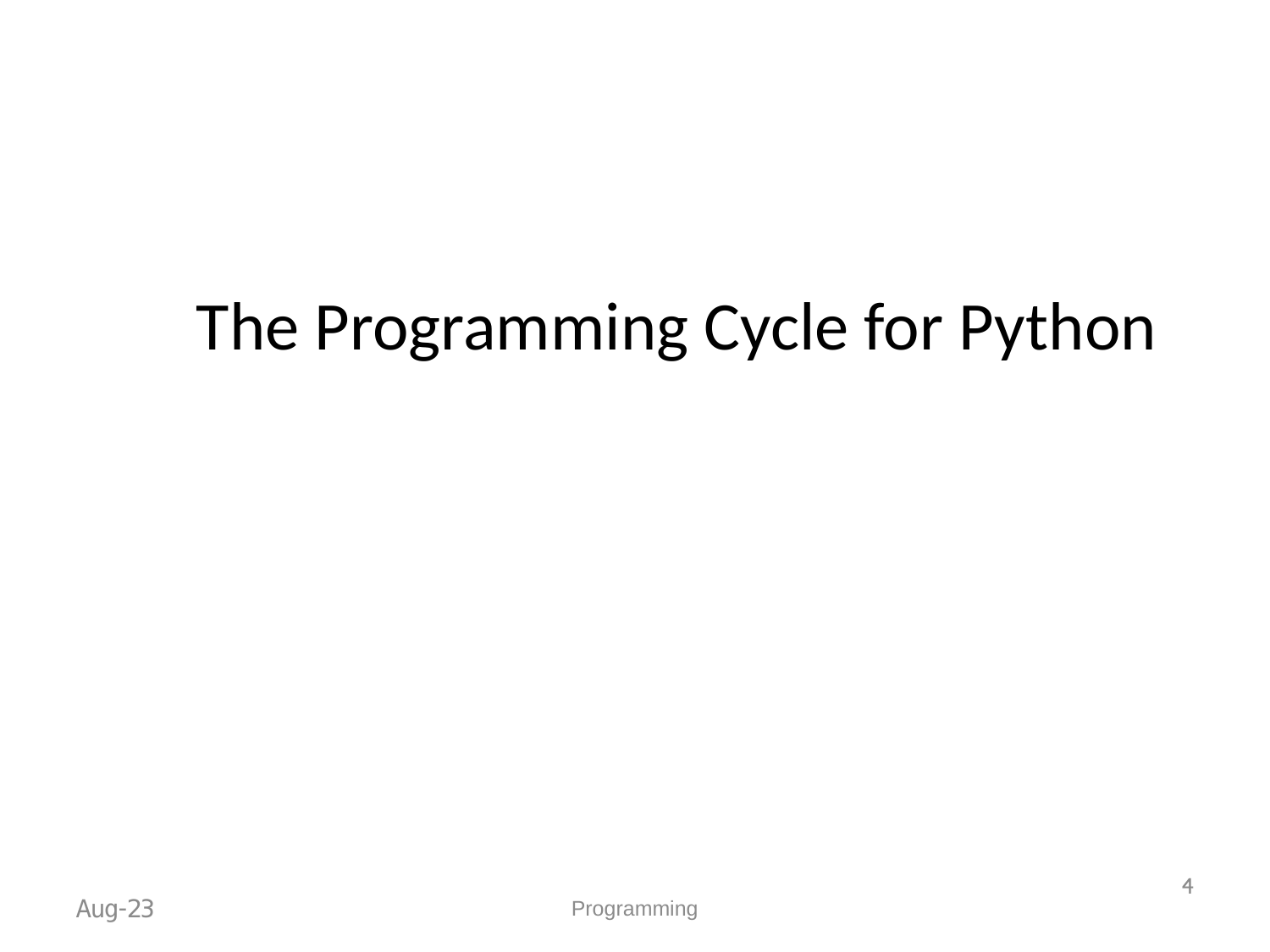

# The Programming Cycle for Python

4
Aug-23
Programming